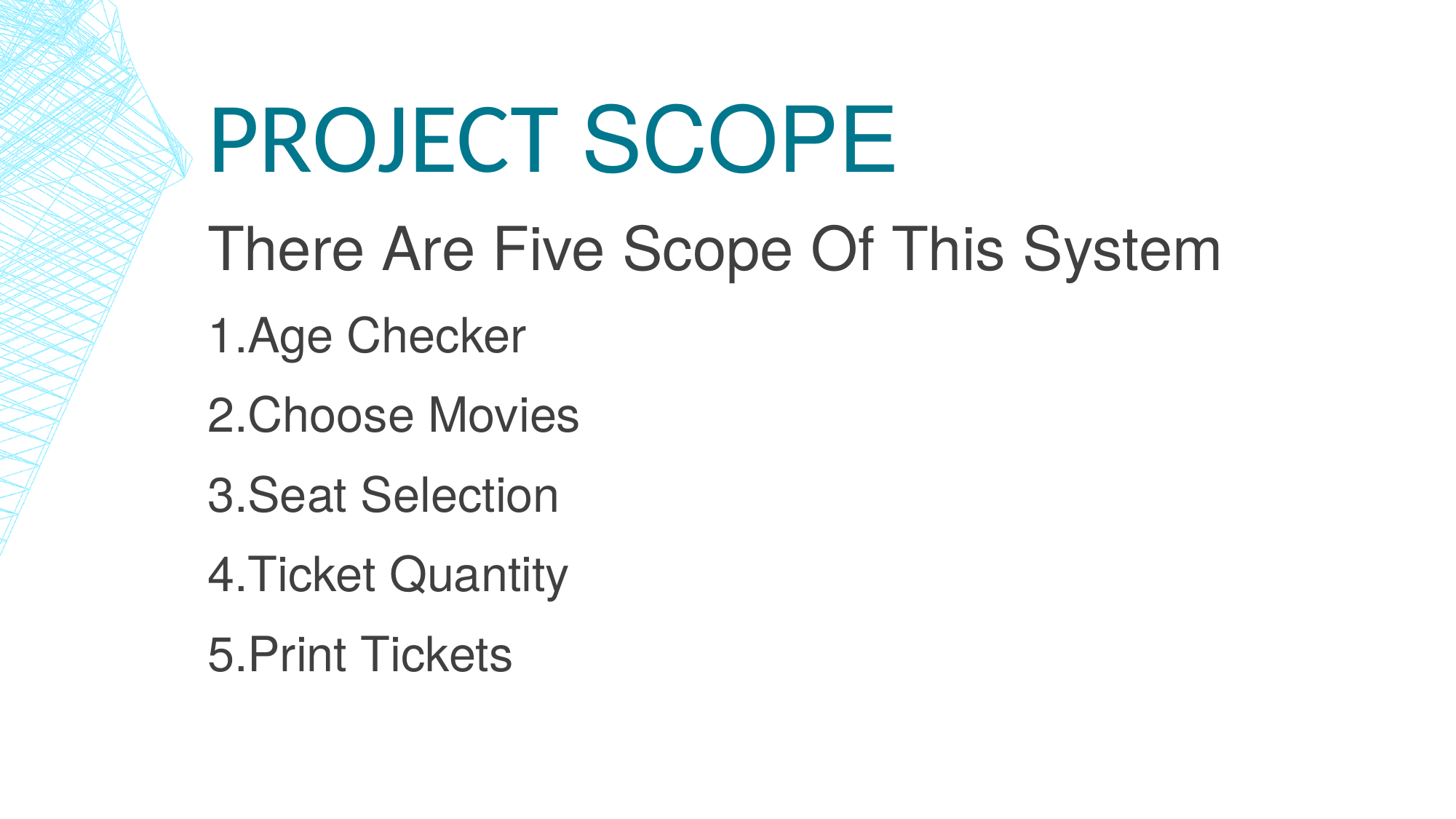

# project scope
There Are Five Scope Of This System
1.Age Checker
2.Choose Movies
3.Seat Selection
4.Ticket Quantity
5.Print Tickets